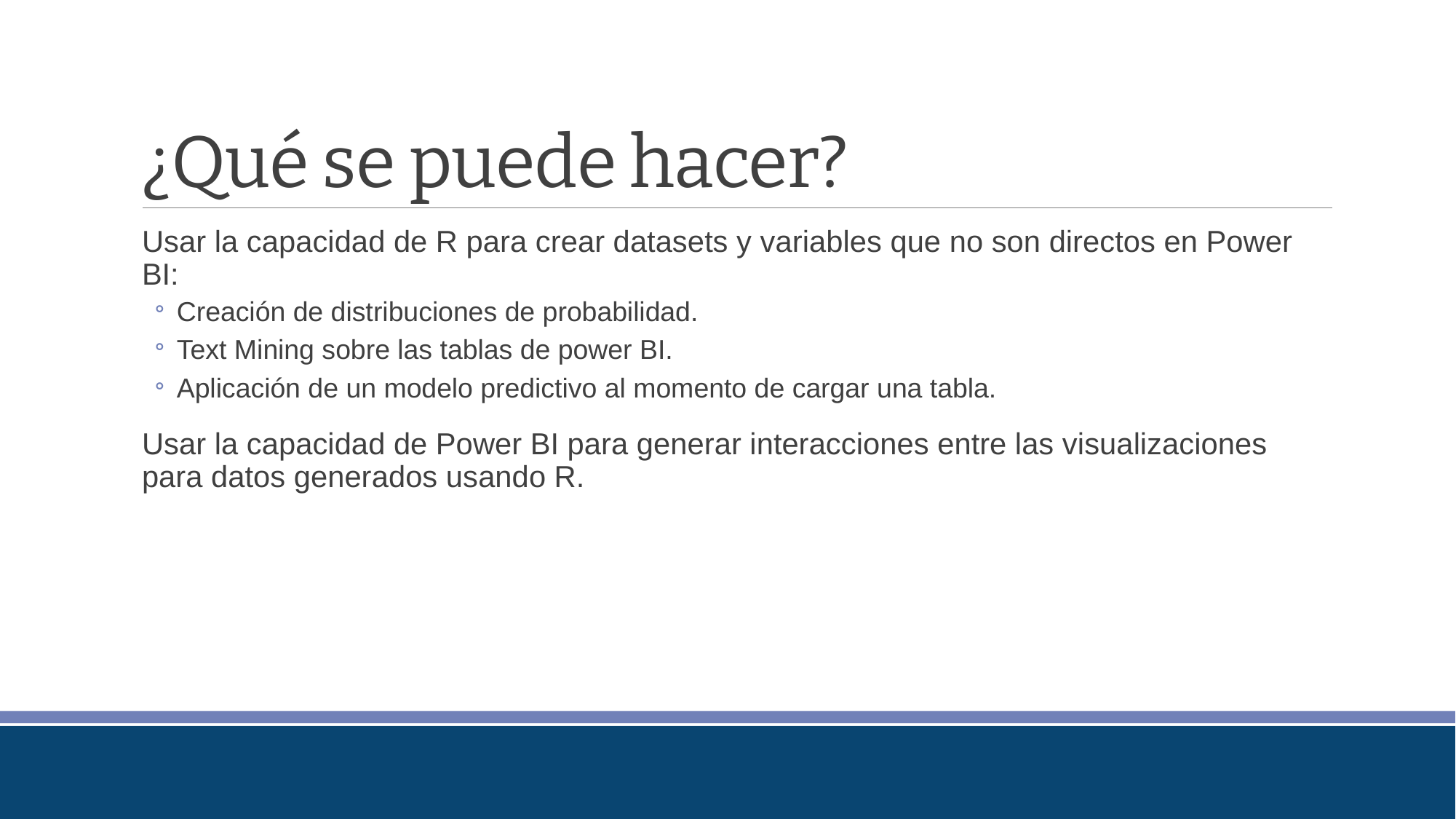

# ¿Qué se puede hacer?
Usar la capacidad de R para crear datasets y variables que no son directos en Power BI:
Creación de distribuciones de probabilidad.
Text Mining sobre las tablas de power BI.
Aplicación de un modelo predictivo al momento de cargar una tabla.
Usar la capacidad de Power BI para generar interacciones entre las visualizaciones para datos generados usando R.